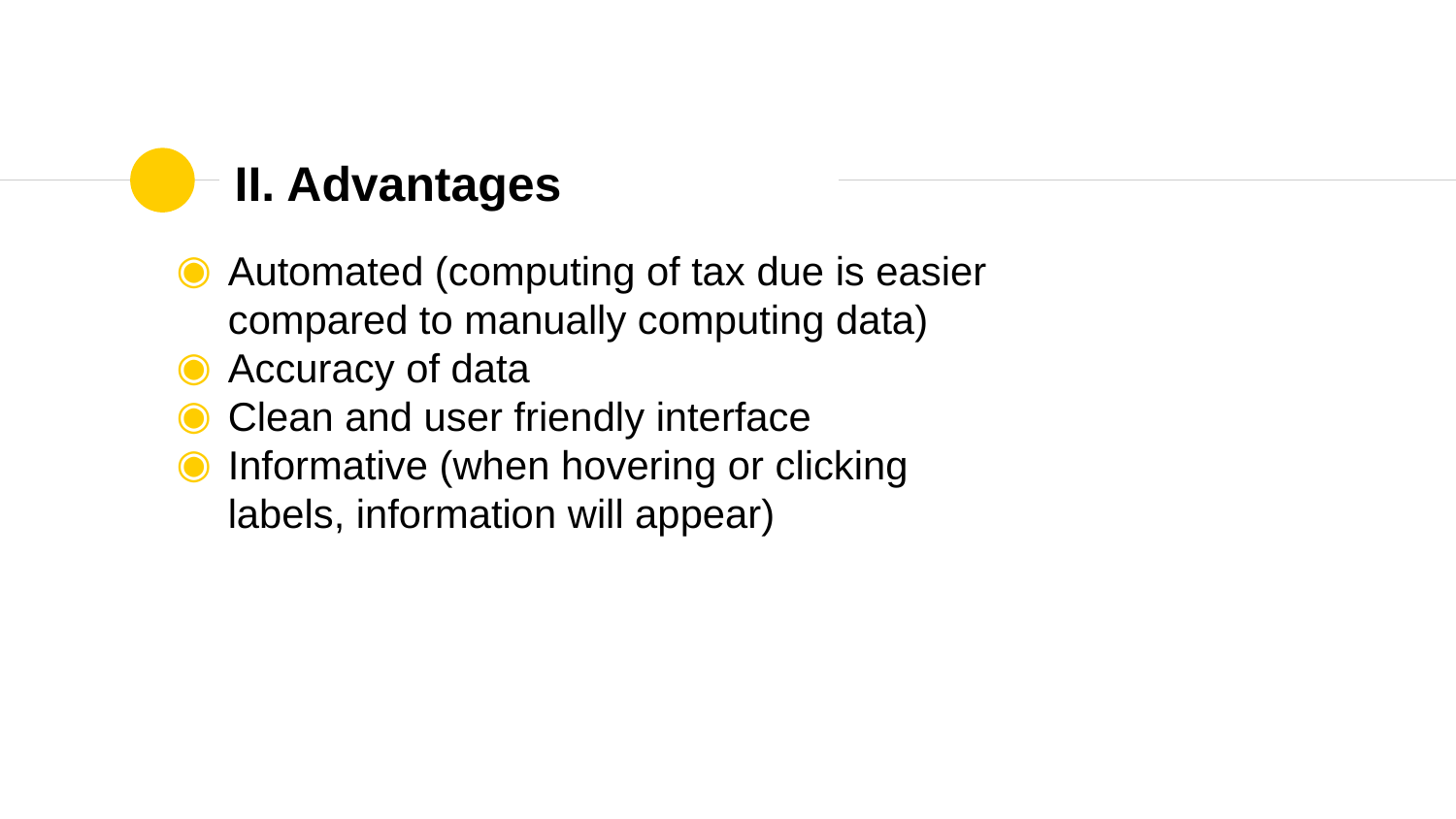

# II. Advantages
Automated (computing of tax due is easier  compared to manually computing data)
Accuracy of data
Clean and user friendly interface
Informative (when hovering or clicking labels, information will appear)